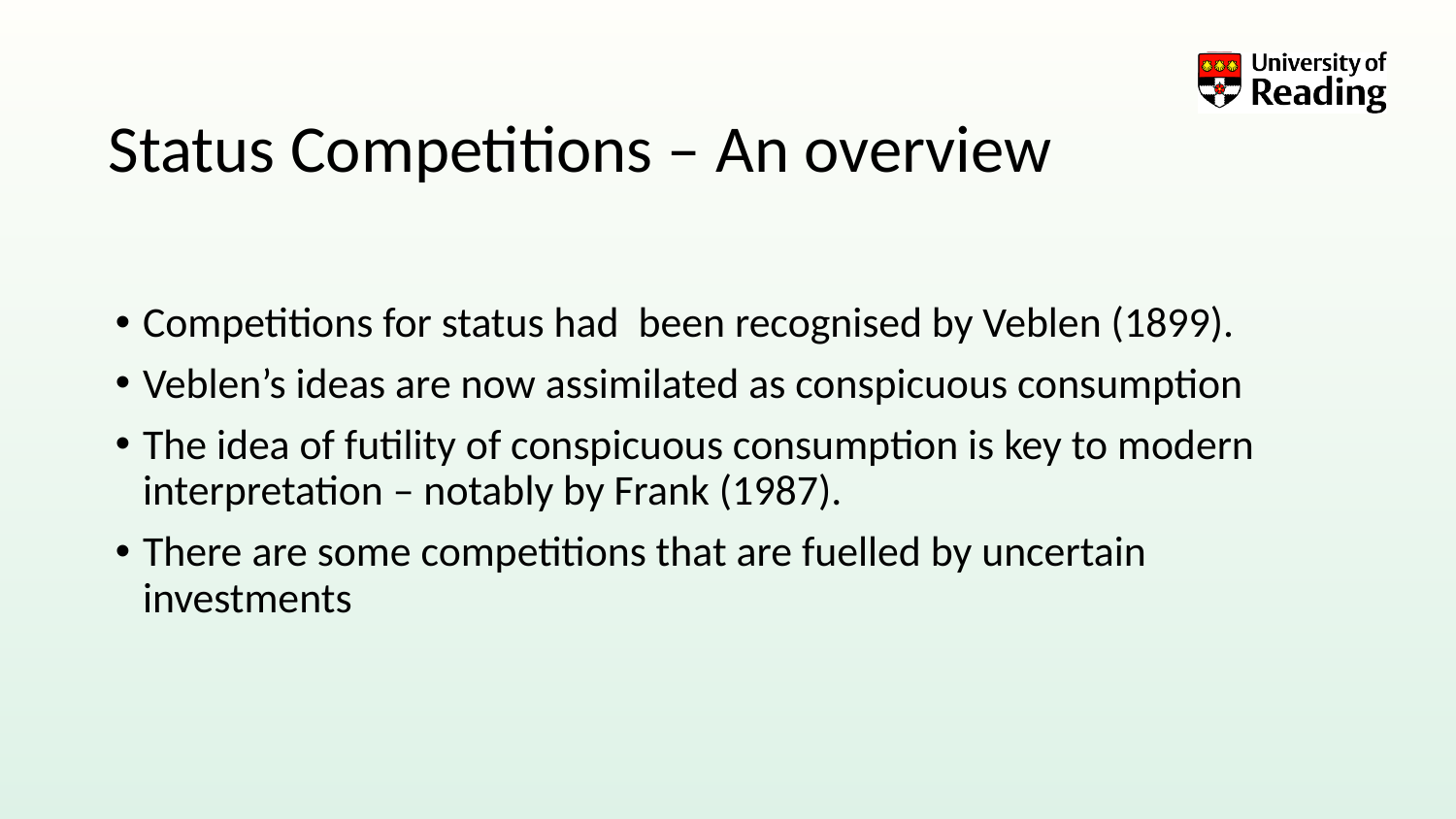

# Status Competitions – An overview

Competitions for status had  been recognised by Veblen (1899).
Veblen’s ideas are now assimilated as conspicuous consumption
The idea of futility of conspicuous consumption is key to modern interpretation – notably by Frank (1987).
There are some competitions that are fuelled by uncertain investments